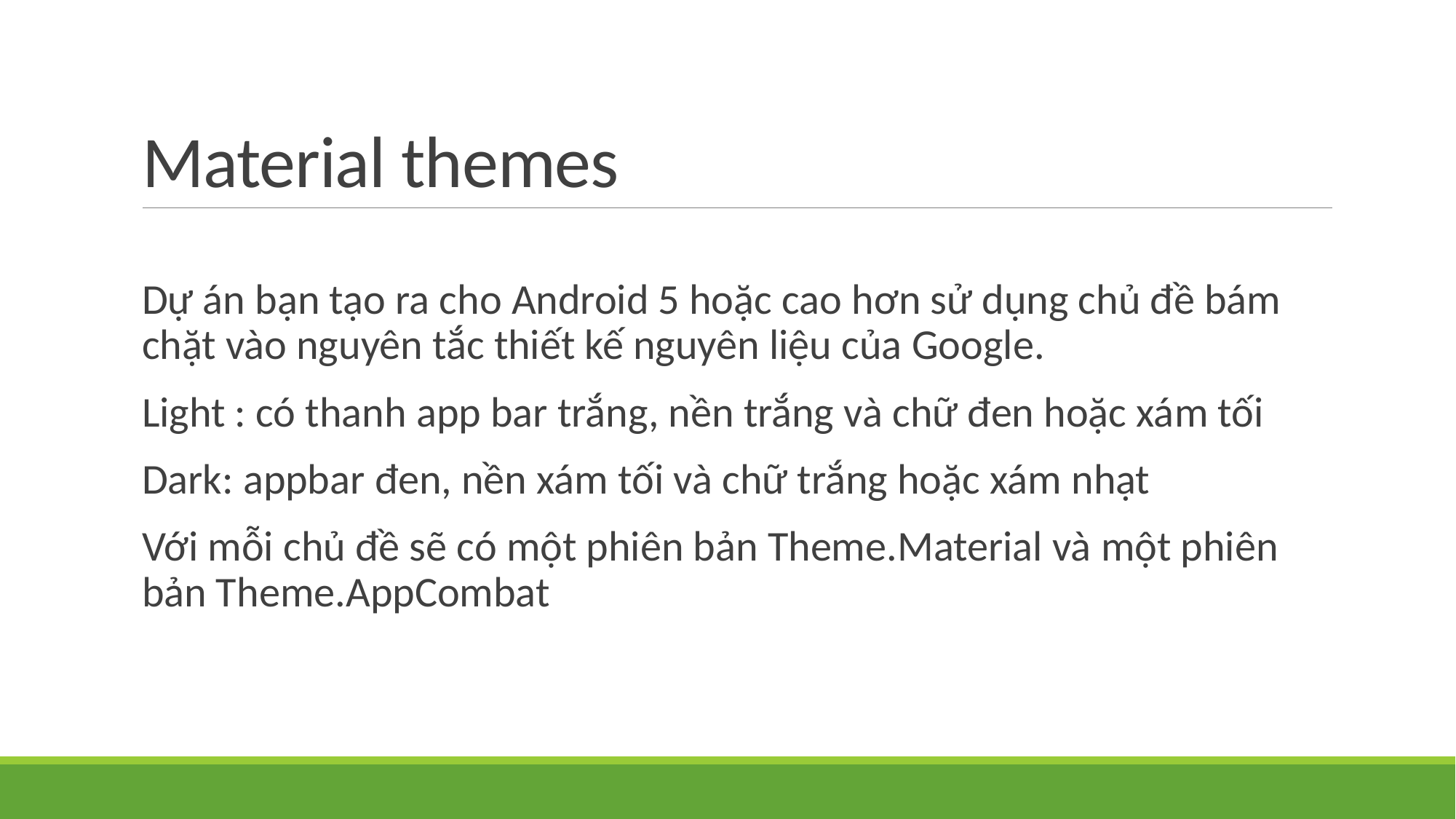

# Material themes
Dự án bạn tạo ra cho Android 5 hoặc cao hơn sử dụng chủ đề bám chặt vào nguyên tắc thiết kế nguyên liệu của Google.
Light : có thanh app bar trắng, nền trắng và chữ đen hoặc xám tối
Dark: appbar đen, nền xám tối và chữ trắng hoặc xám nhạt
Với mỗi chủ đề sẽ có một phiên bản Theme.Material và một phiên bản Theme.AppCombat